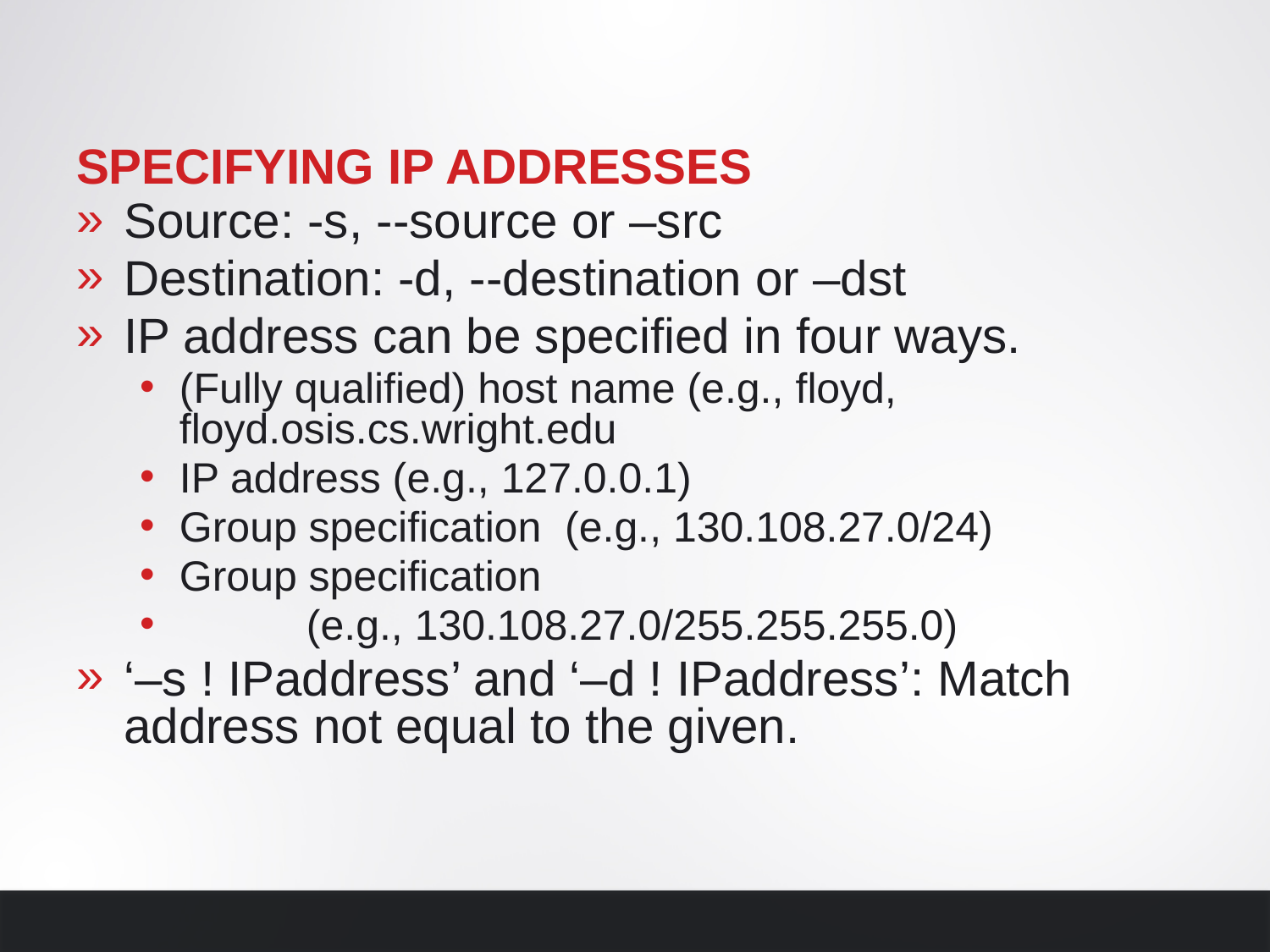

# Specifying IP addresses
Source: -s, --source or –src
Destination: -d, --destination or –dst
IP address can be specified in four ways.
(Fully qualified) host name (e.g., floyd,  floyd.osis.cs.wright.edu
IP address (e.g., 127.0.0.1)
Group specification  (e.g., 130.108.27.0/24)
Group specification
	(e.g., 130.108.27.0/255.255.255.0)
‘–s ! IPaddress’ and ‘–d ! IPaddress’: Match address not equal to the given.